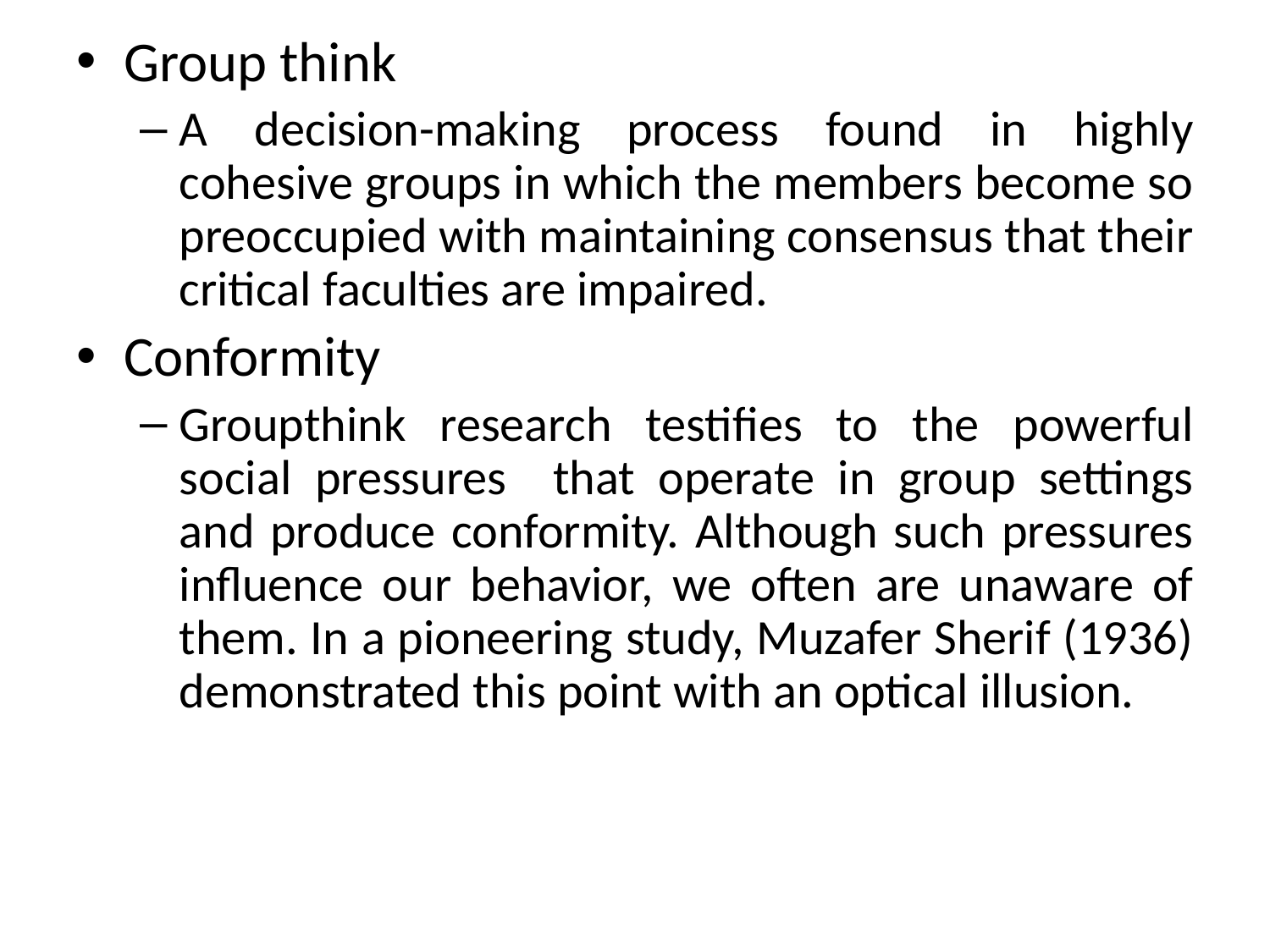

Group think
A decision-making process found in highly cohesive groups in which the members become so preoccupied with maintaining consensus that their critical faculties are impaired.
Conformity
Groupthink research testifies to the powerful social pressures  that operate in group settings and produce conformity. Although such pressures influence our behavior, we often are unaware of them. In a pioneering study, Muzafer Sherif (1936) demonstrated this point with an optical illusion.